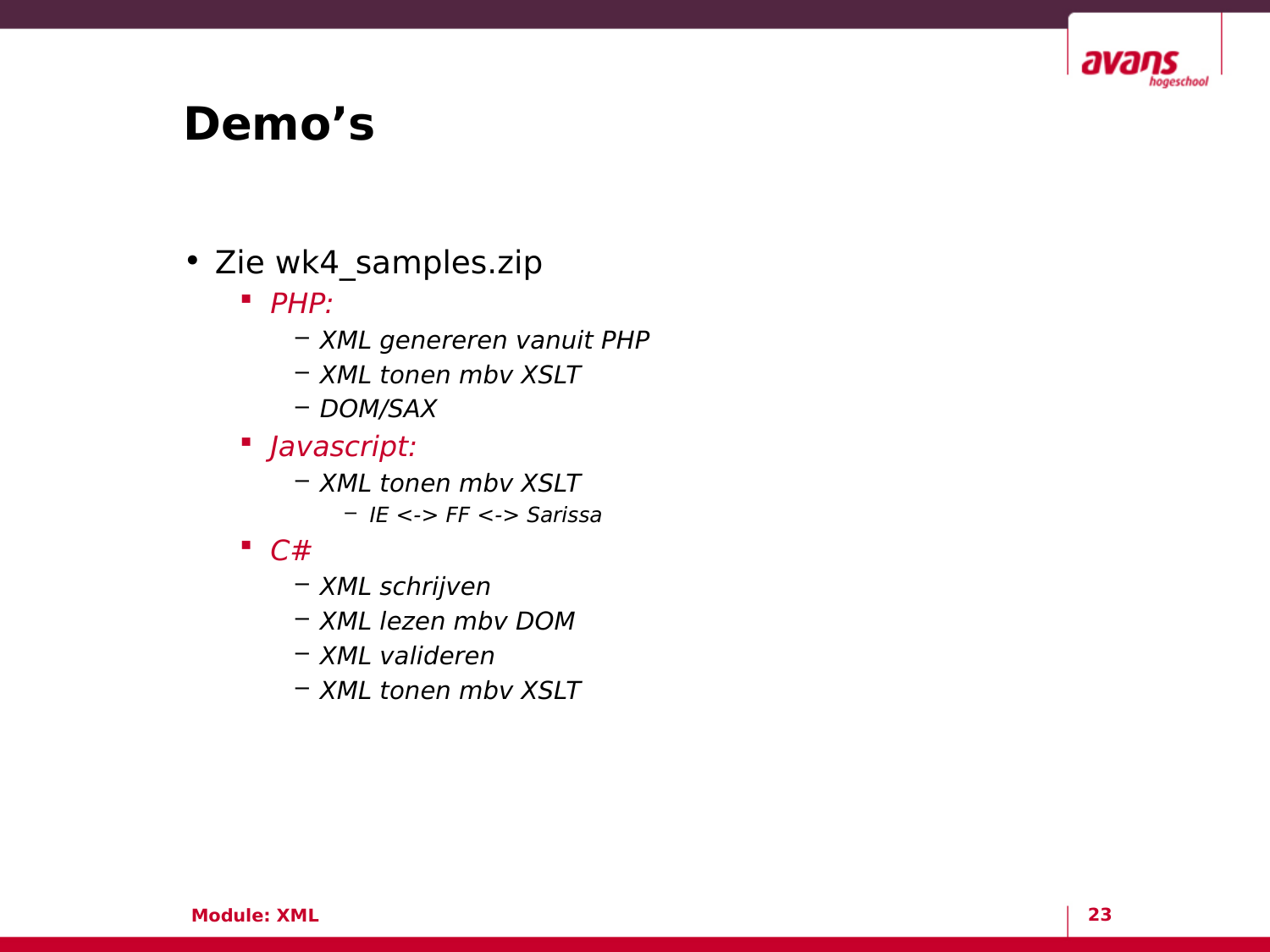

# Demo’s

Zie wk4_samples.zip
PHP:
XML genereren vanuit PHP
XML tonen mbv XSLT
DOM/SAX
Javascript:
XML tonen mbv XSLT
IE <-> FF <-> Sarissa
C#
XML schrijven
XML lezen mbv DOM
XML valideren
XML tonen mbv XSLT
23